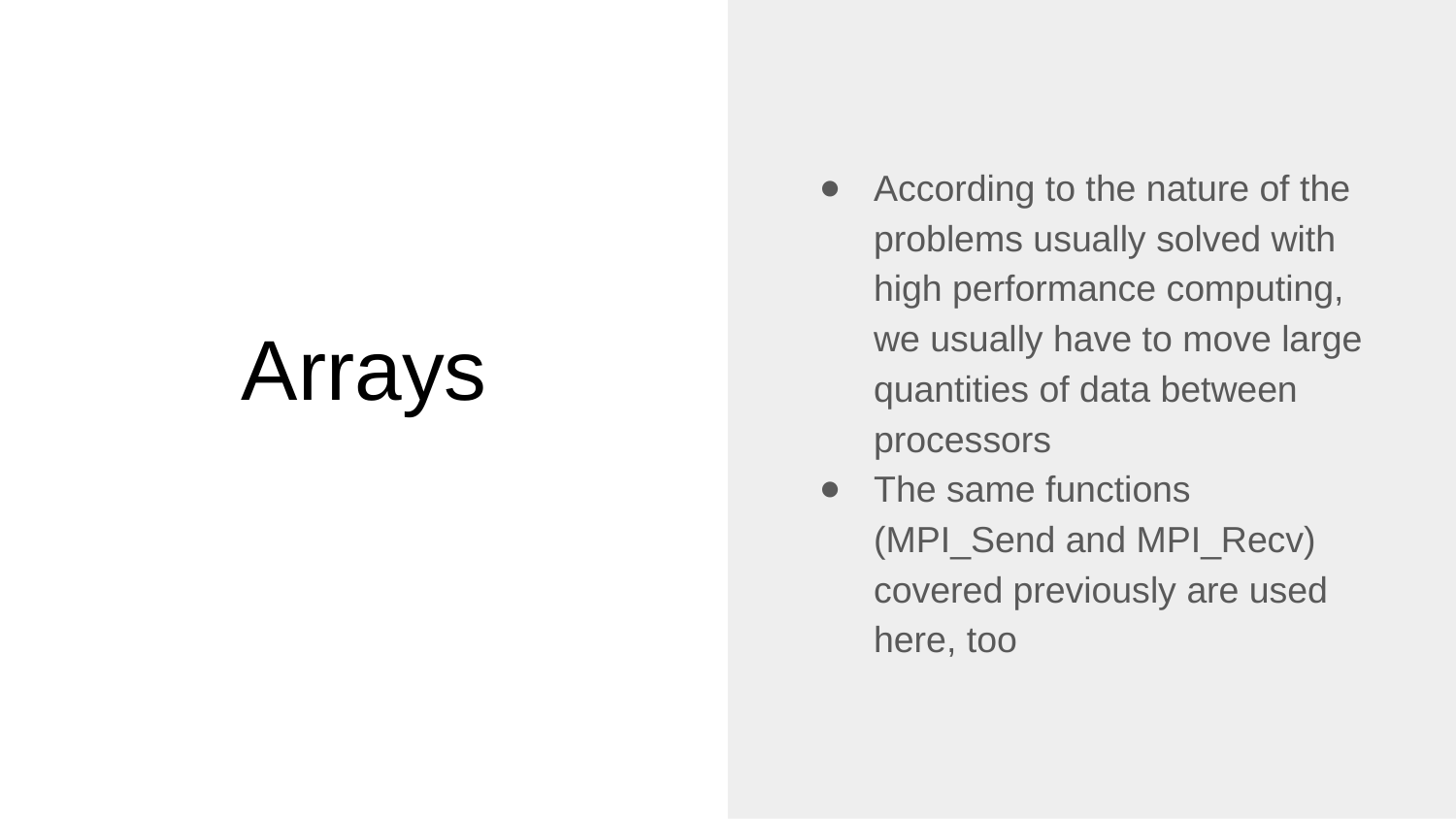

According to the nature of the problems usually solved with high performance computing, we usually have to move large quantities of data between processors
The same functions (MPI_Send and MPI_Recv) covered previously are used here, too
# Arrays